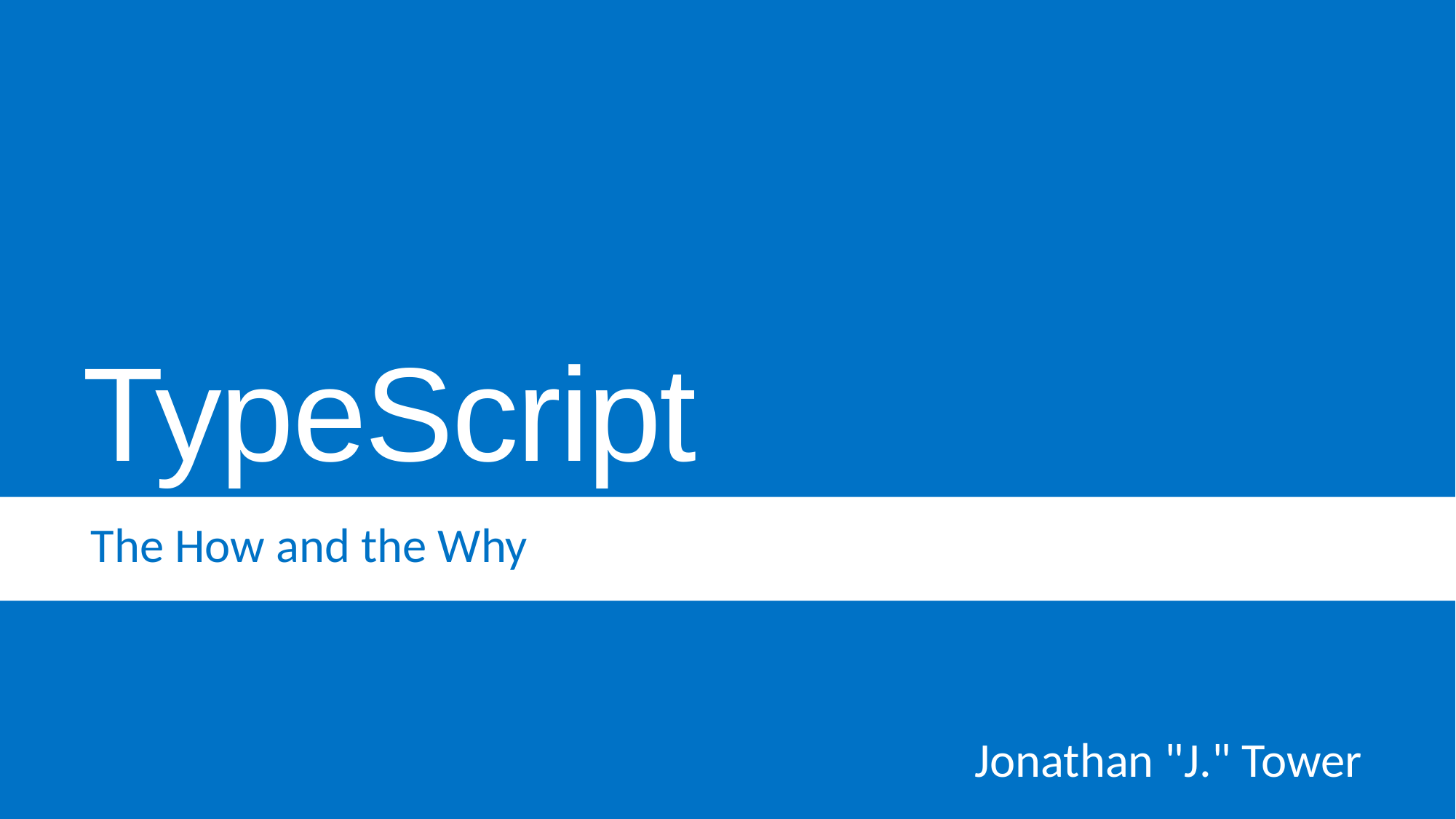

# TypeScript
The How and the Why
Jonathan "J." Tower